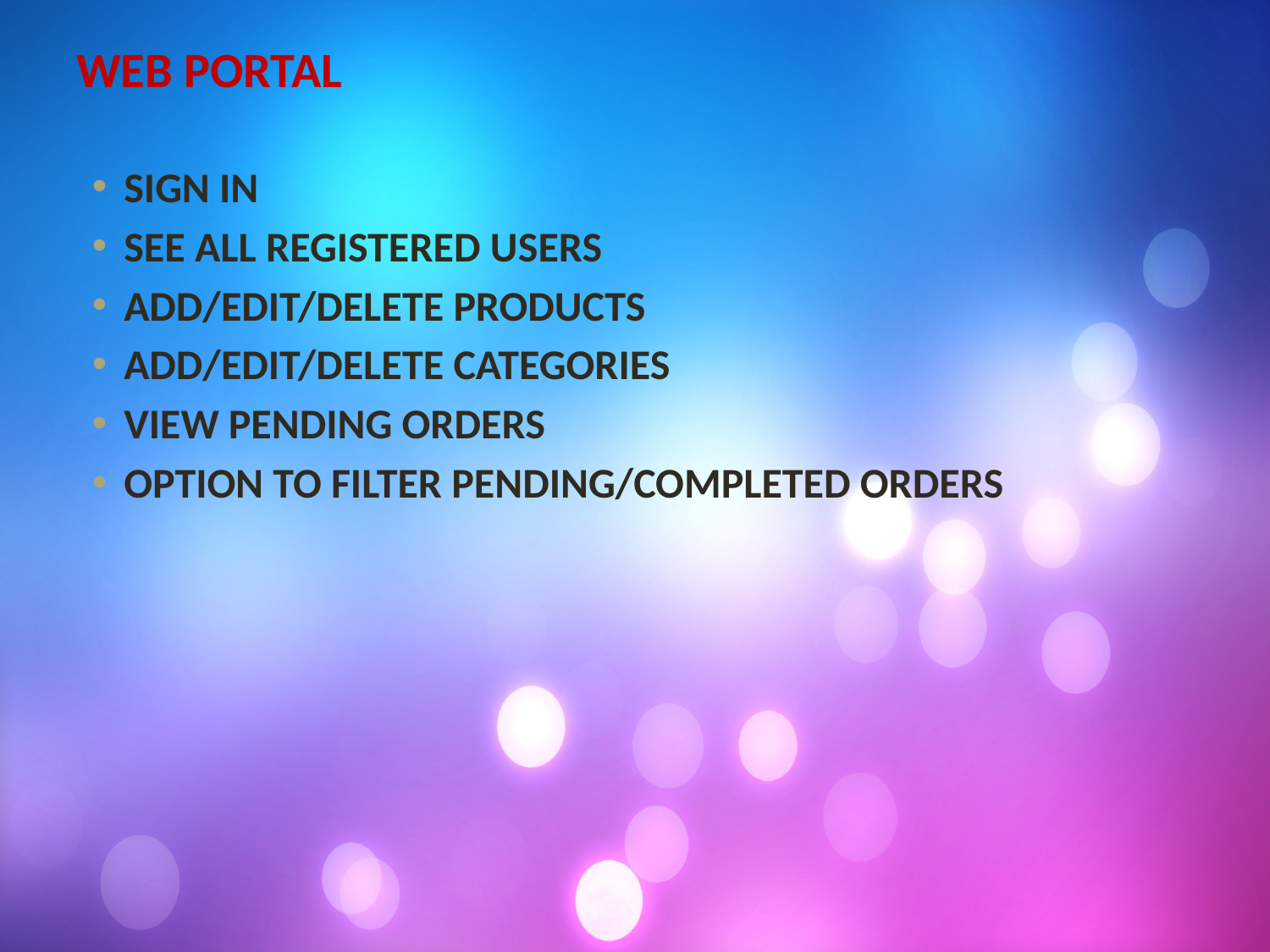

WEB PORTAL

SIGN IN
SEE ALL REGISTERED USERS
ADD/EDIT/DELETE PRODUCTS
ADD/EDIT/DELETE CATEGORIES
VIEW PENDING ORDERS
OPTION TO FILTER PENDING/COMPLETED ORDERS